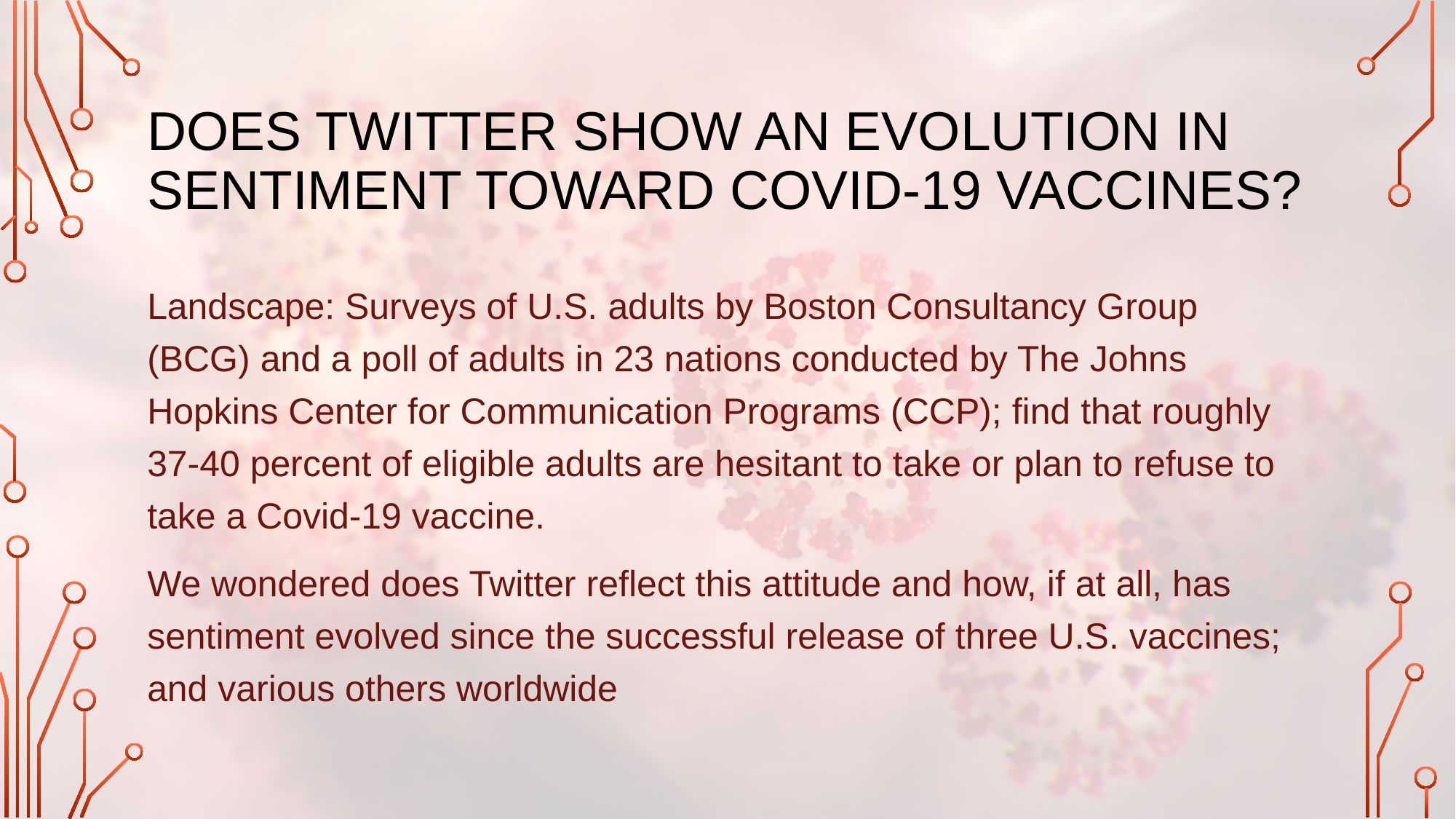

# Does Twitter Show an evolution in sentiment toward Covid-19 vaccines?
Landscape: Surveys of U.S. adults by Boston Consultancy Group (BCG) and a poll of adults in 23 nations conducted by The Johns Hopkins Center for Communication Programs (CCP); find that roughly 37-40 percent of eligible adults are hesitant to take or plan to refuse to take a Covid-19 vaccine.
We wondered does Twitter reflect this attitude and how, if at all, has sentiment evolved since the successful release of three U.S. vaccines; and various others worldwide